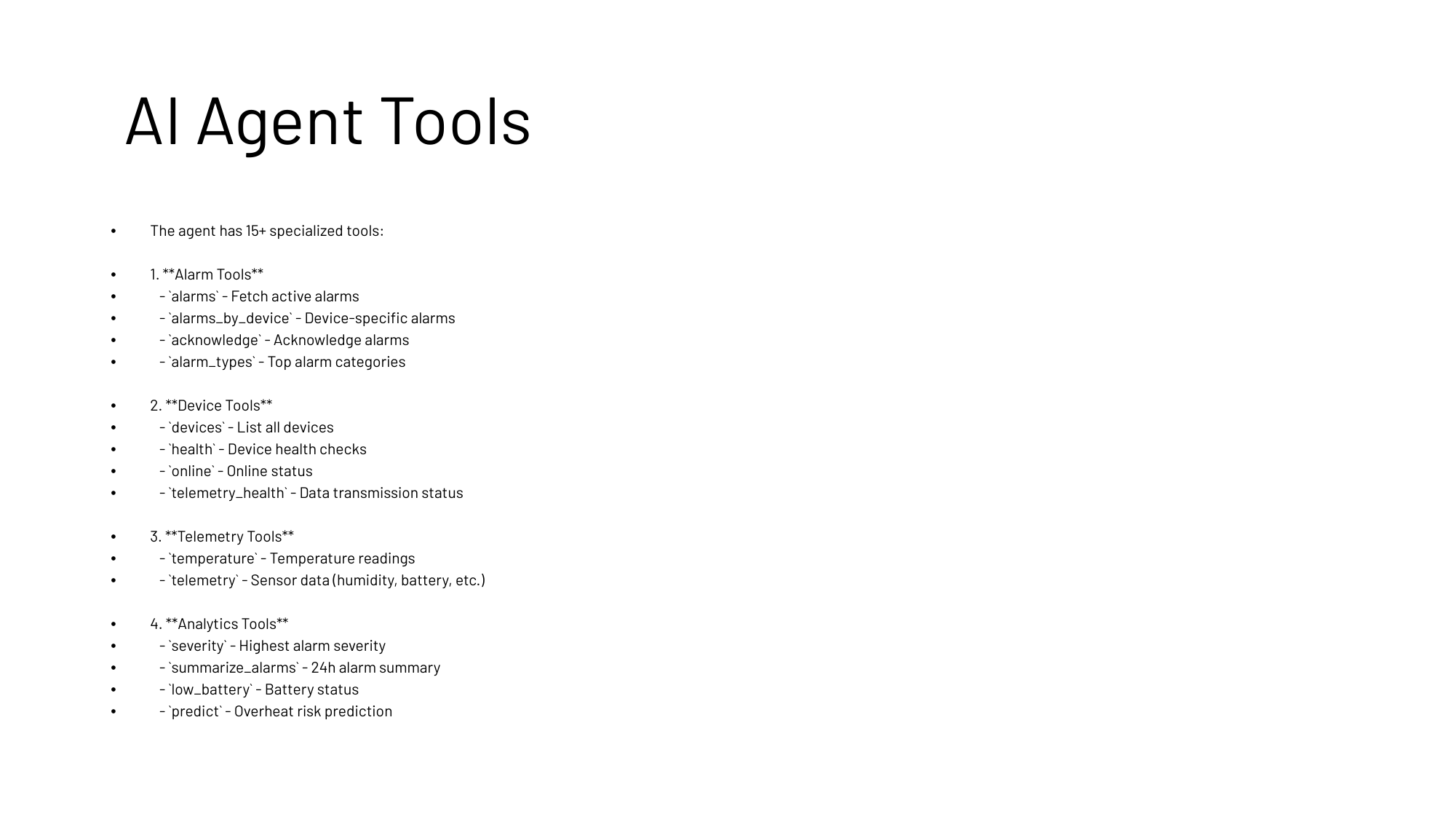

# AI Agent Tools
The agent has 15+ specialized tools:

1. **Alarm Tools**
   - `alarms` - Fetch active alarms
   - `alarms_by_device` - Device-specific alarms
   - `acknowledge` - Acknowledge alarms
   - `alarm_types` - Top alarm categories

2. **Device Tools**
   - `devices` - List all devices
   - `health` - Device health checks
   - `online` - Online status
   - `telemetry_health` - Data transmission status

3. **Telemetry Tools**
   - `temperature` - Temperature readings
   - `telemetry` - Sensor data (humidity, battery, etc.)

4. **Analytics Tools**
   - `severity` - Highest alarm severity
   - `summarize_alarms` - 24h alarm summary
   - `low_battery` - Battery status
   - `predict` - Overheat risk prediction